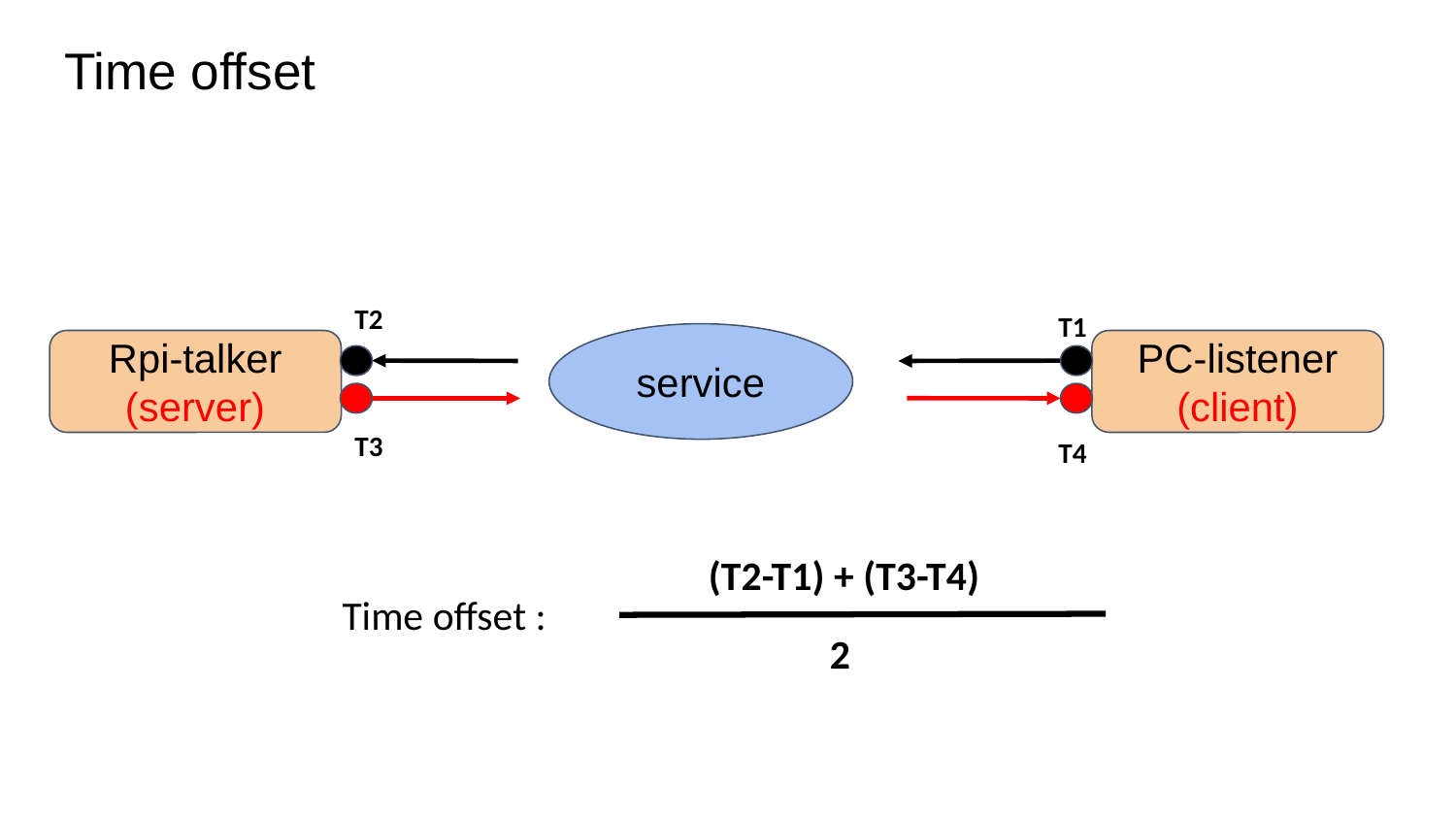

# Time offset
T2
T1
service
Rpi-talker
(server)
PC-listener
(client)

T3
T4
(T2-T1) + (T3-T4)
Time offset :
2